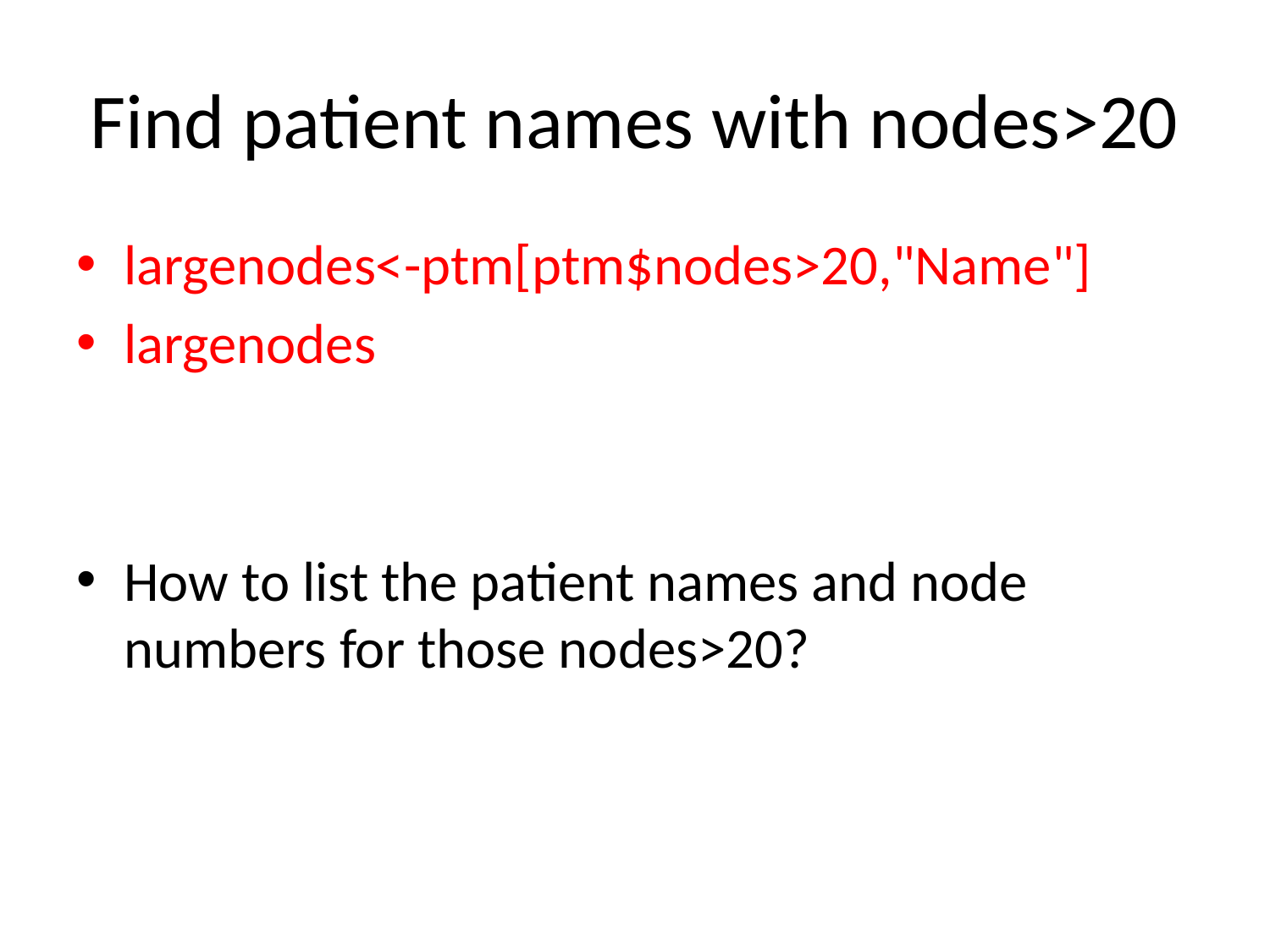

# Find patient names with nodes>20
largenodes<-ptm[ptm$nodes>20,"Name"]
largenodes

How to list the patient names and node numbers for those nodes>20?